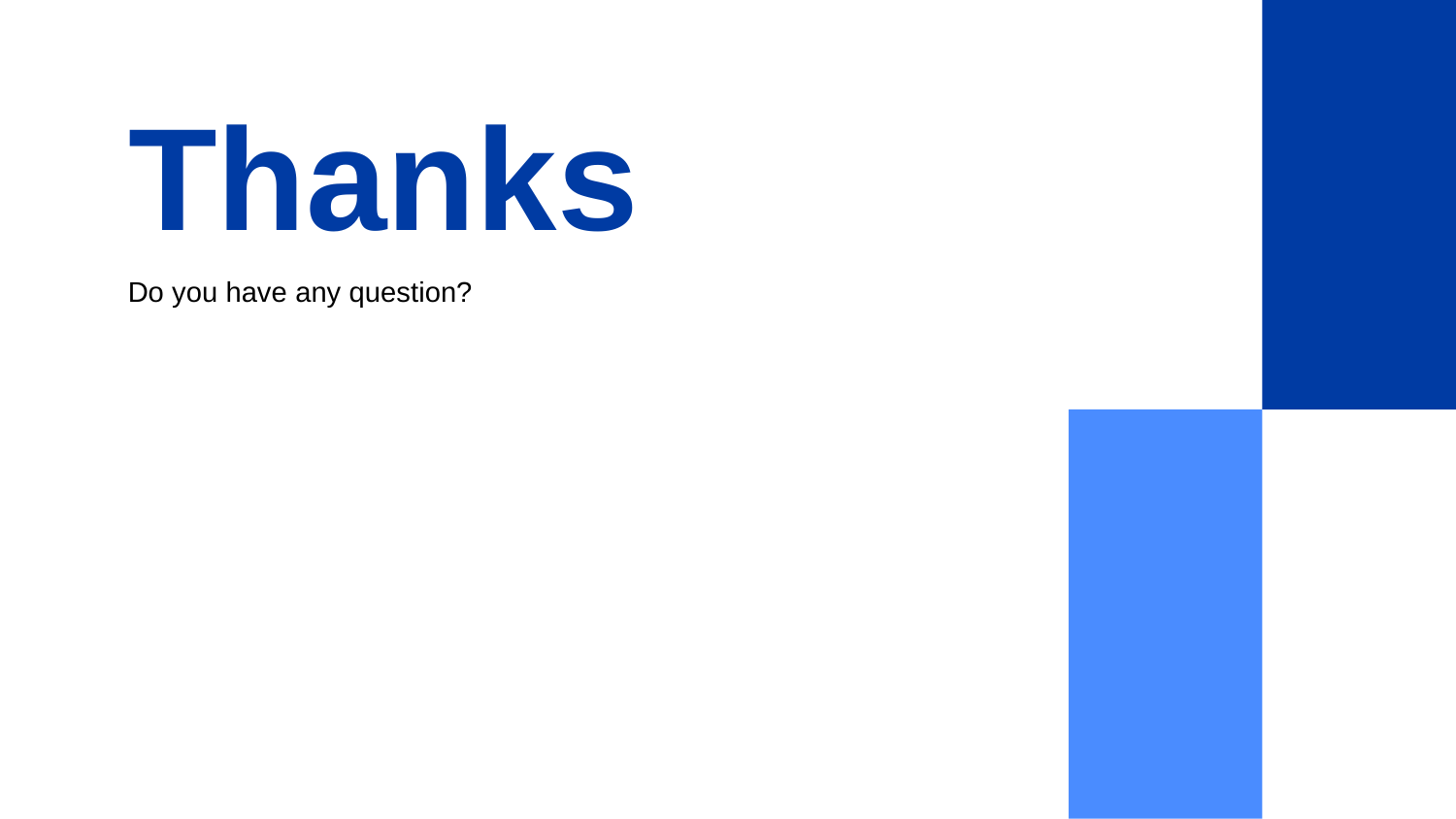

# Thanks
Do you have any question?